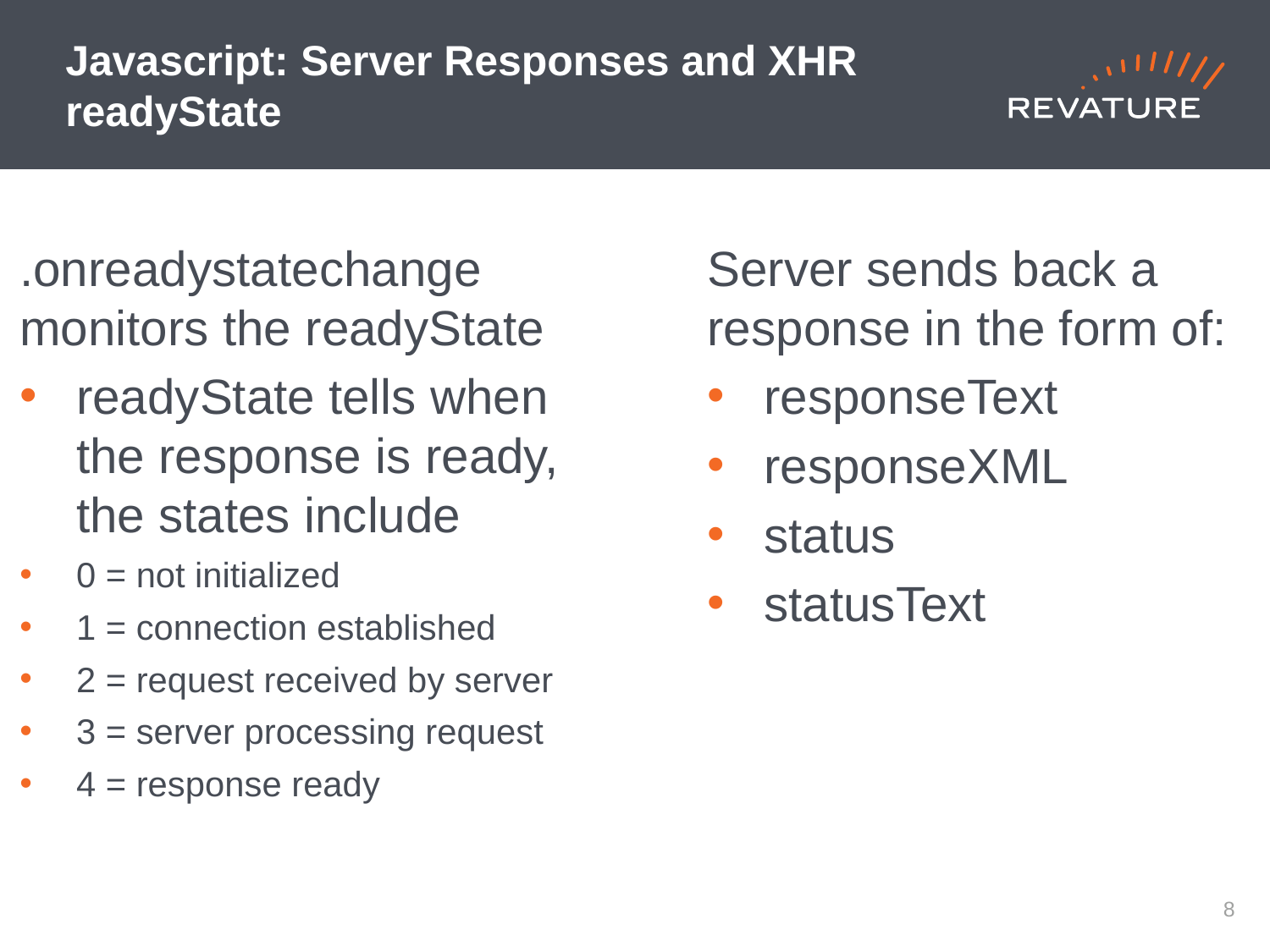

# Javascript: Server Responses and XHR readyState
.onreadystatechange monitors the readyState
readyState tells when the response is ready, the states include
0 = not initialized
1 = connection established
2 = request received by server
3 = server processing request
4 = response ready

Server sends back a response in the form of:
responseText
responseXML
status
statusText
8